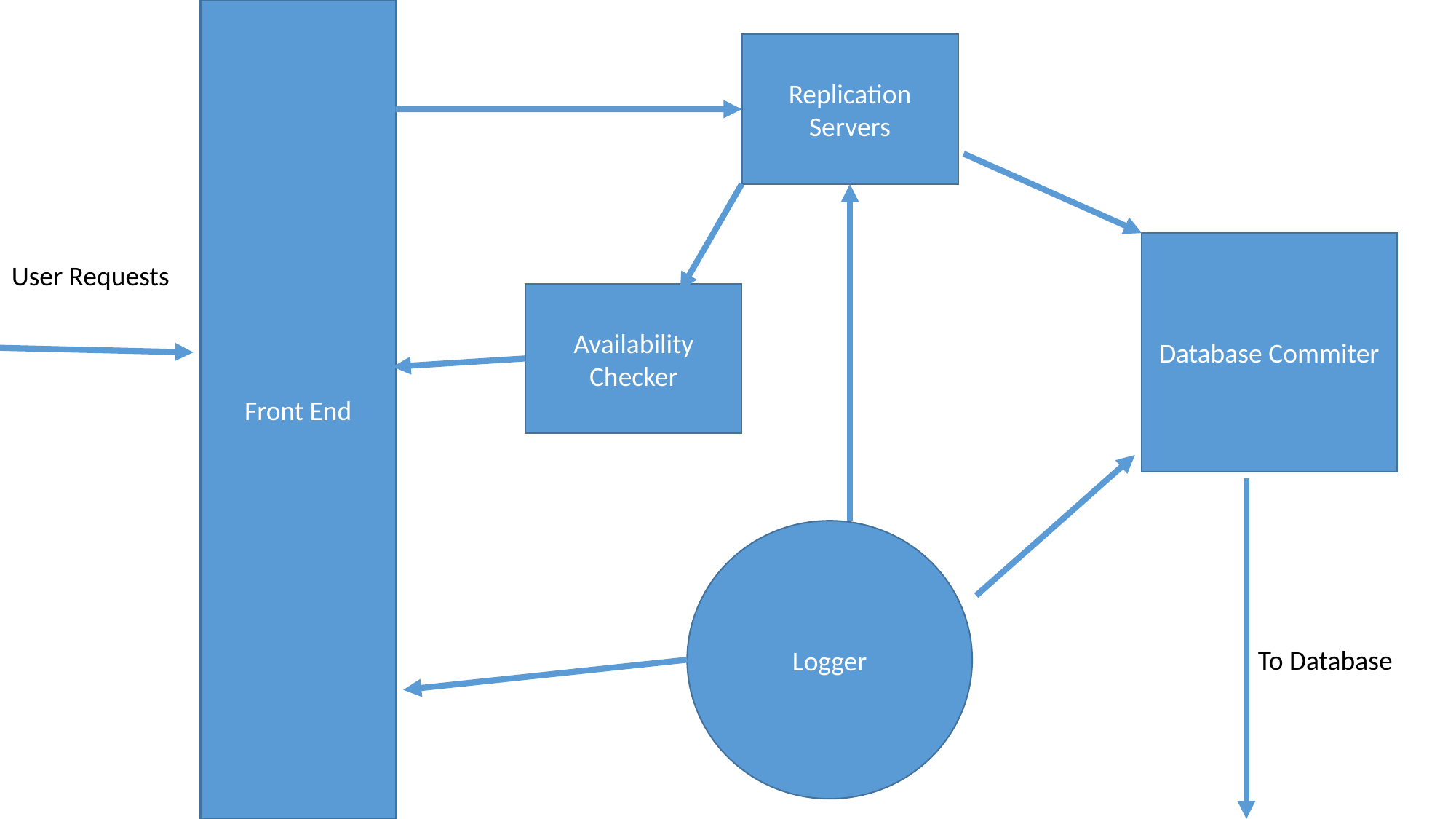

Front End
Replication Servers
Database Commiter
User Requests
Availability Checker
Logger
To Database